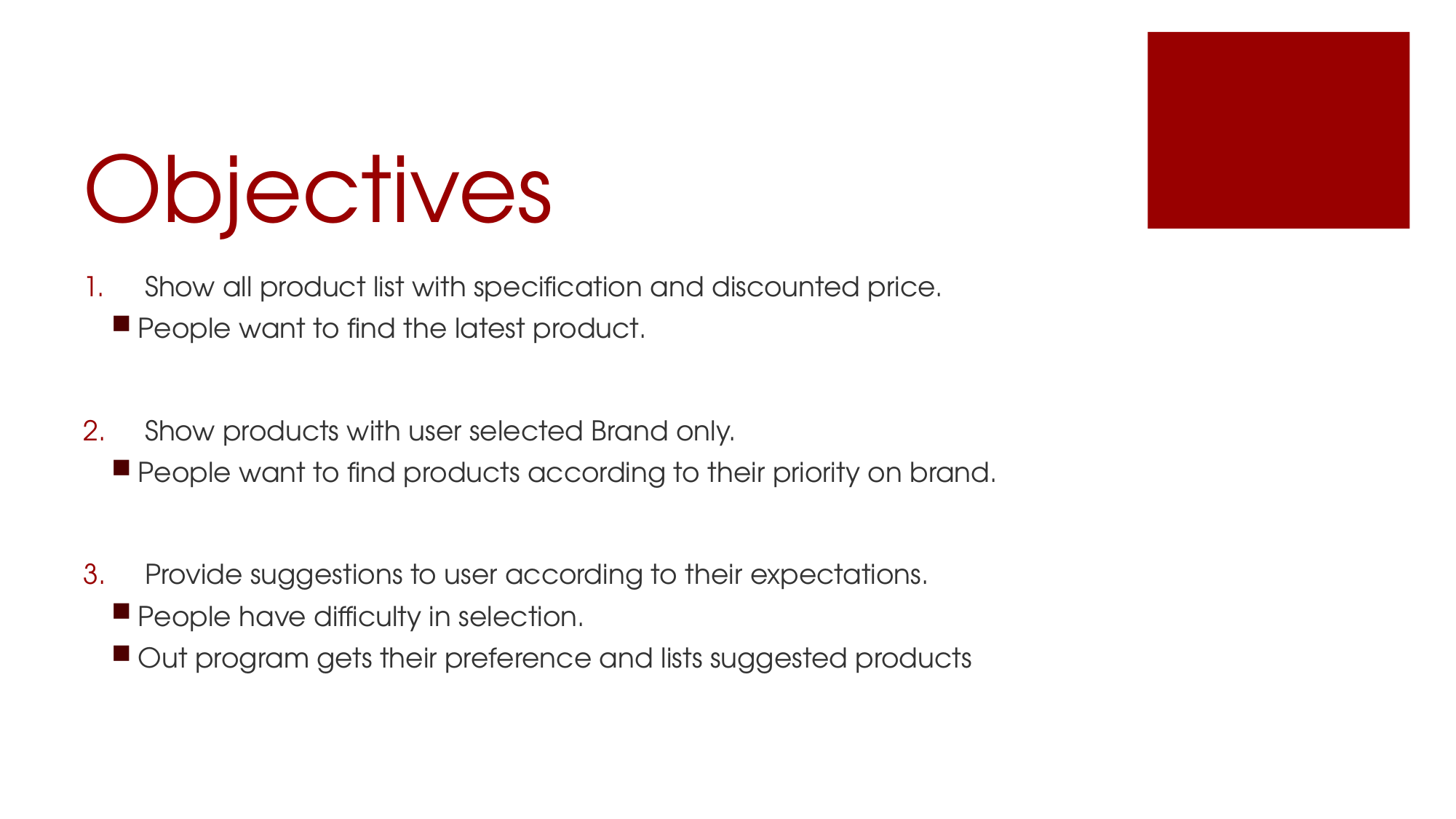

# Objectives
Show all product list with specification and discounted price.
People want to find the latest product.

Show products with user selected Brand only.
People want to find products according to their priority on brand.

Provide suggestions to user according to their expectations.
People have difficulty in selection.
Out program gets their preference and lists suggested products